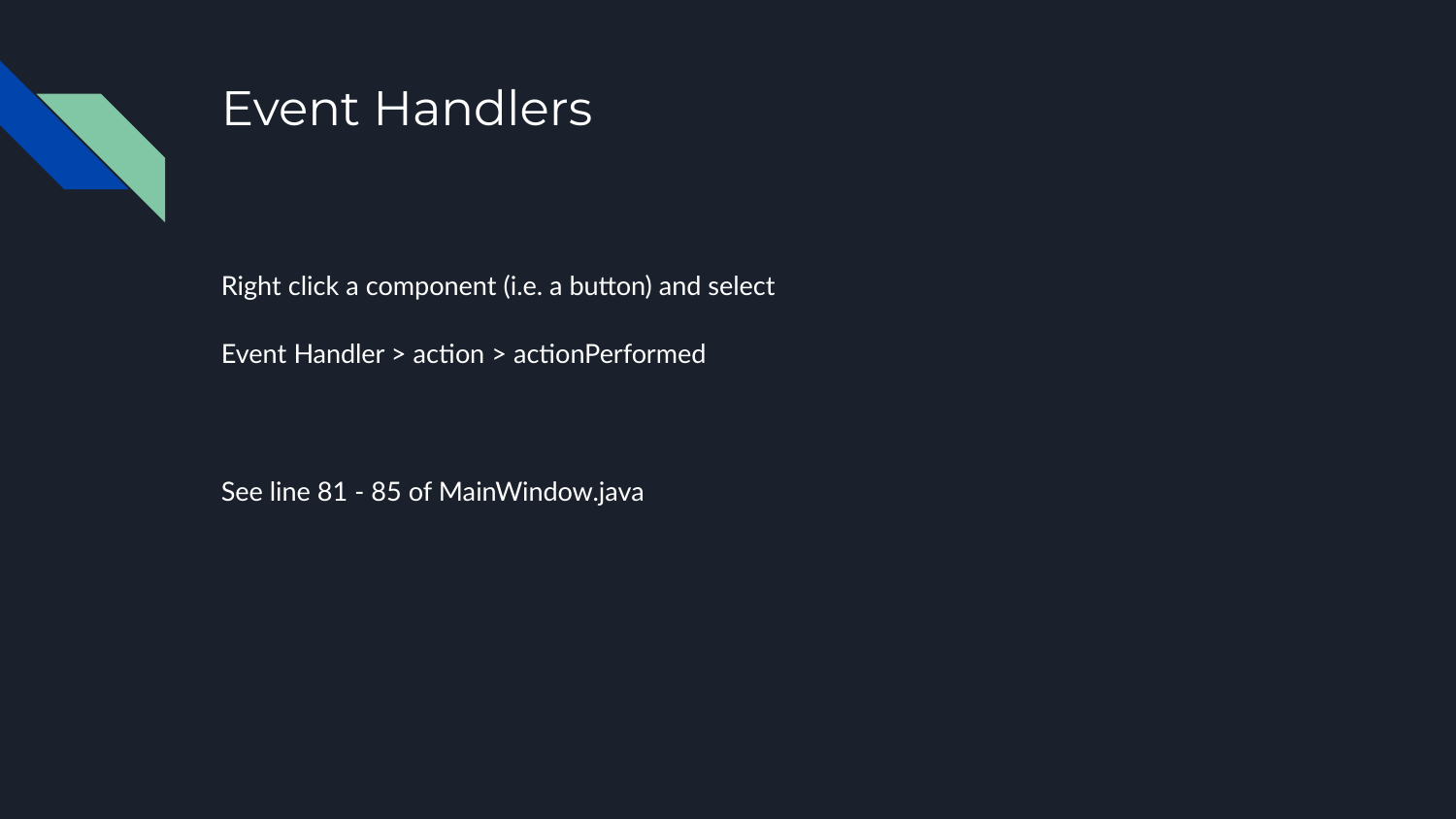

# Event Handlers
Right click a component (i.e. a button) and select
Event Handler > action > actionPerformed

See line 81 - 85 of MainWindow.java